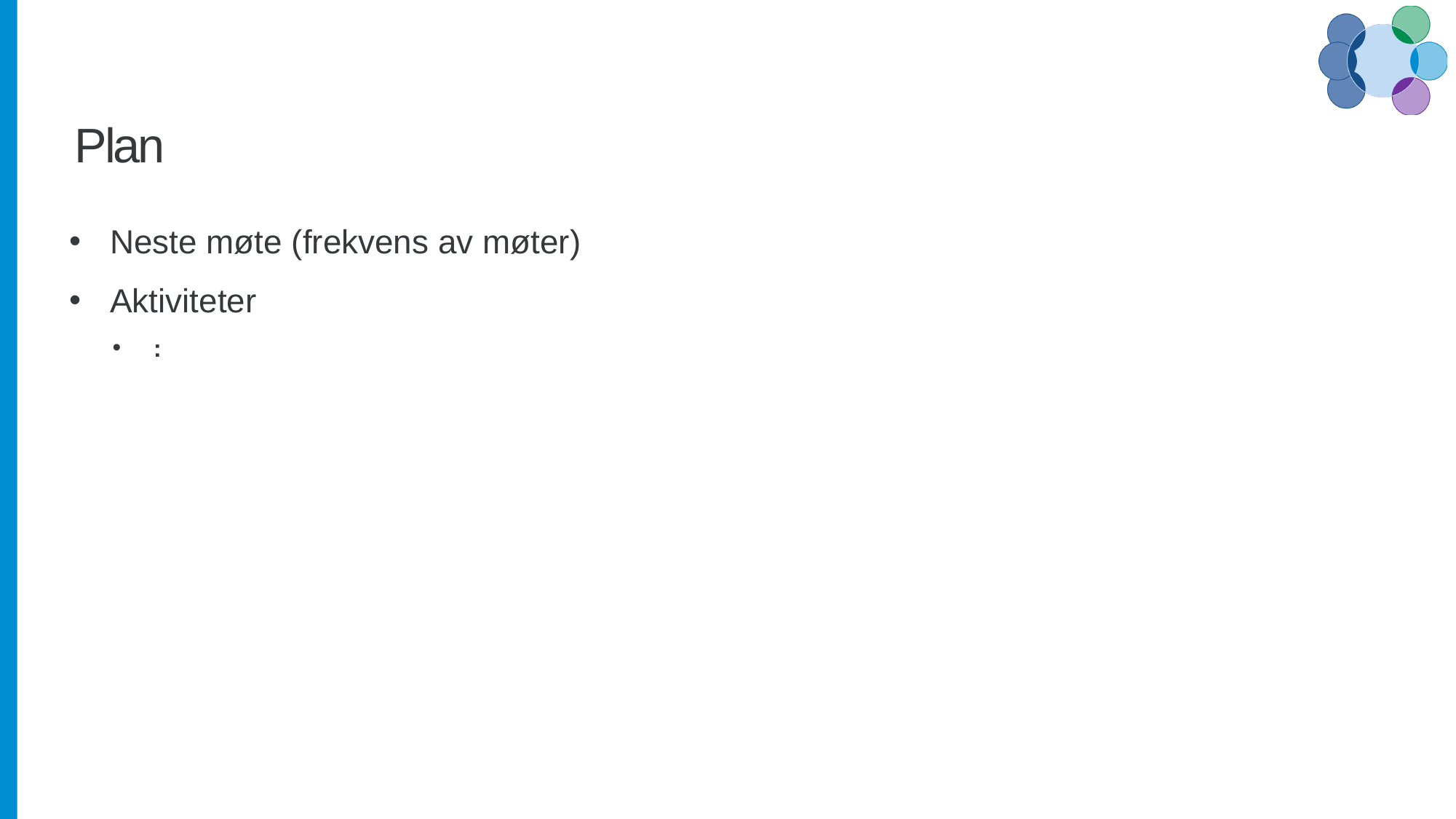

# Plan
Neste møte (frekvens av møter)
Aktiviteter
: